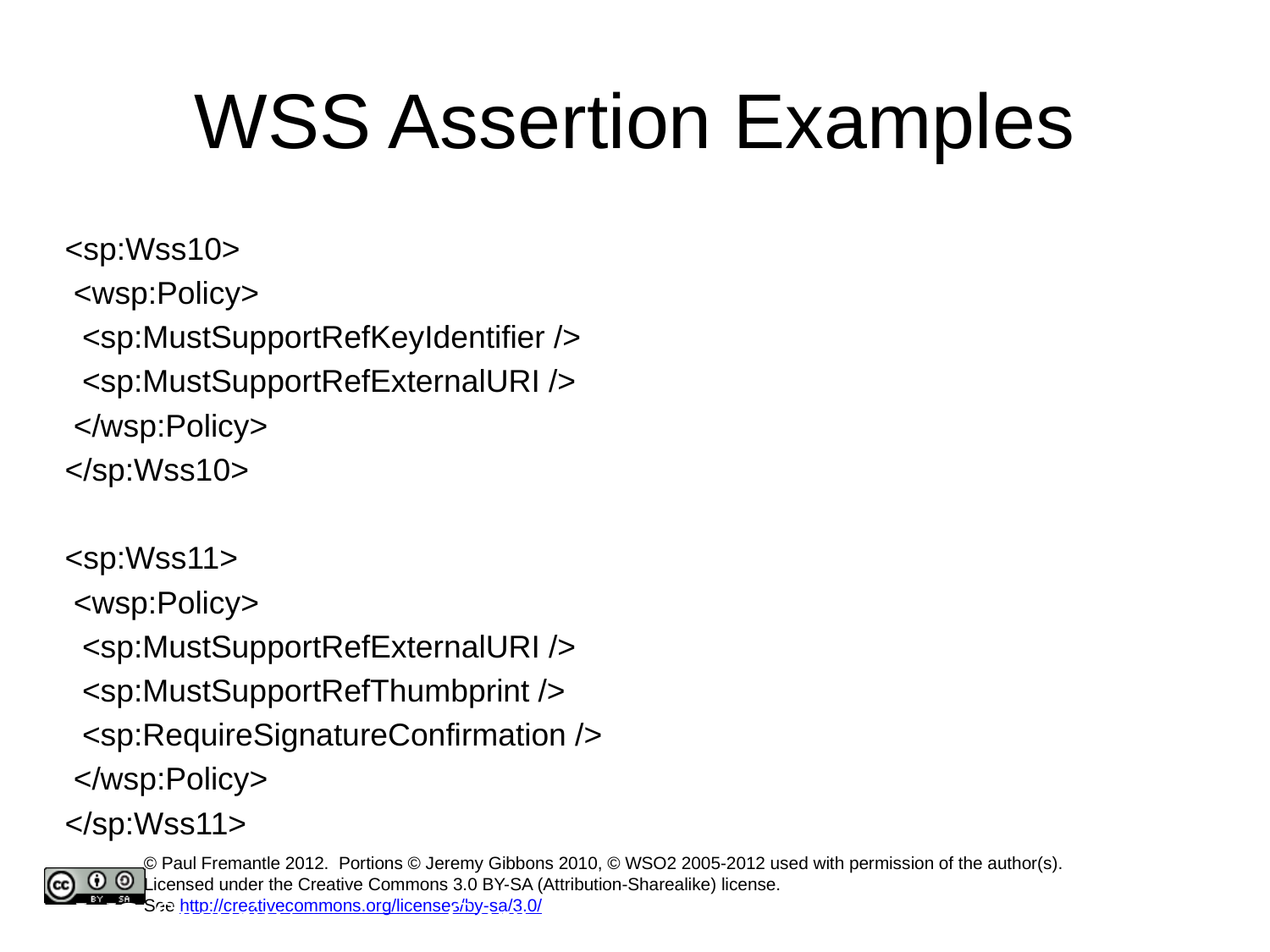

# WSS Assertion Examples
<sp:Wss10>
 <wsp:Policy>
  <sp:MustSupportRefKeyIdentifier />
  <sp:MustSupportRefExternalURI />
 </wsp:Policy>
</sp:Wss10>

<sp:Wss11>
 <wsp:Policy>
  <sp:MustSupportRefExternalURI />
  <sp:MustSupportRefThumbprint />
  <sp:RequireSignatureConfirmation />
 </wsp:Policy>
</sp:Wss11>

WS-Security
Core Axis: WS with Apache Axis2
© WSO2 Inc. 2006